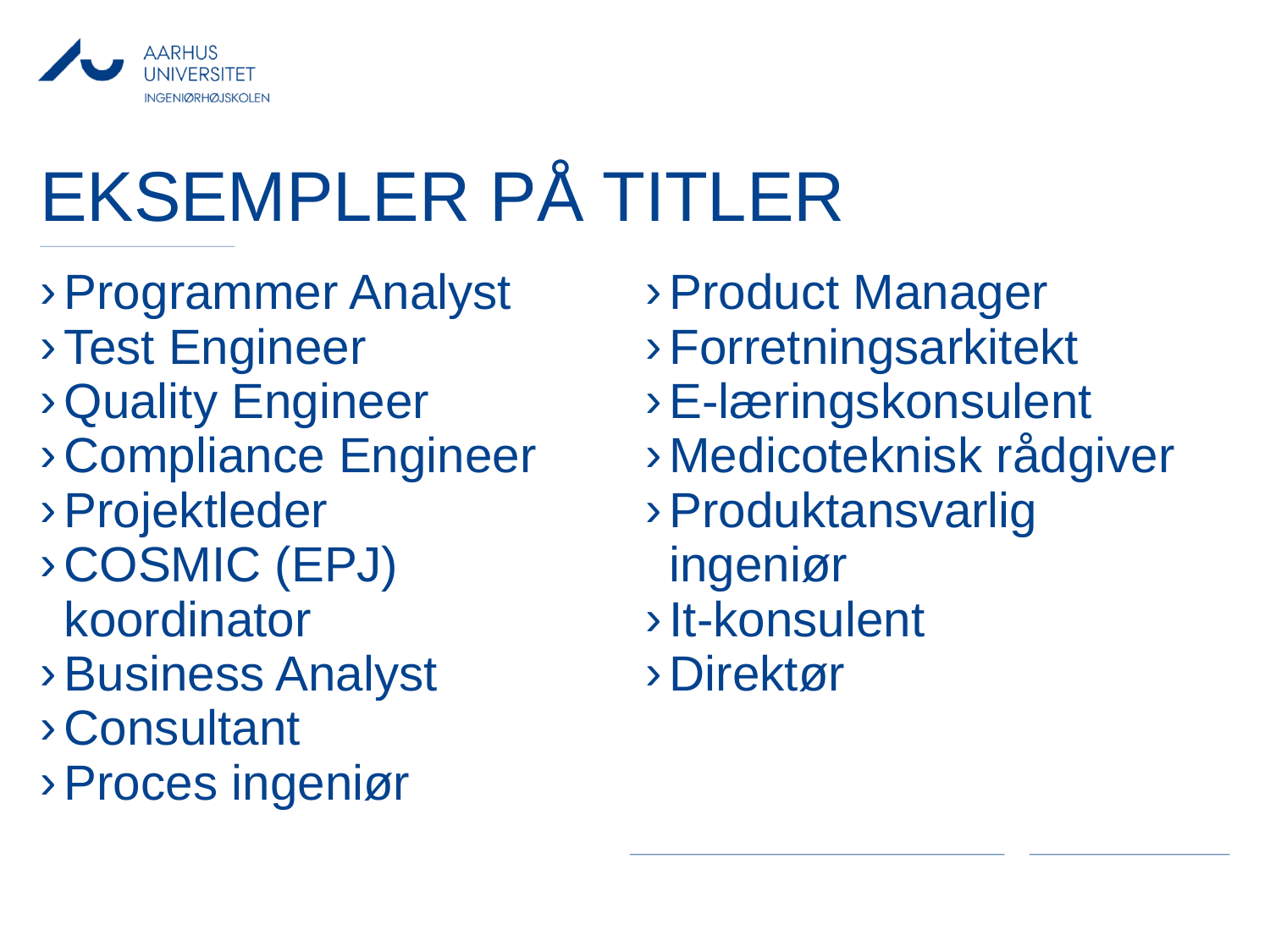

# Eksempler på titler
Programmer Analyst
Test Engineer
Quality Engineer
Compliance Engineer
Projektleder
COSMIC (EPJ) koordinator
Business Analyst
Consultant
Proces ingeniør

Product Manager
Forretningsarkitekt
E-læringskonsulent
Medicoteknisk rådgiver
Produktansvarlig ingeniør
It-konsulent
Direktør